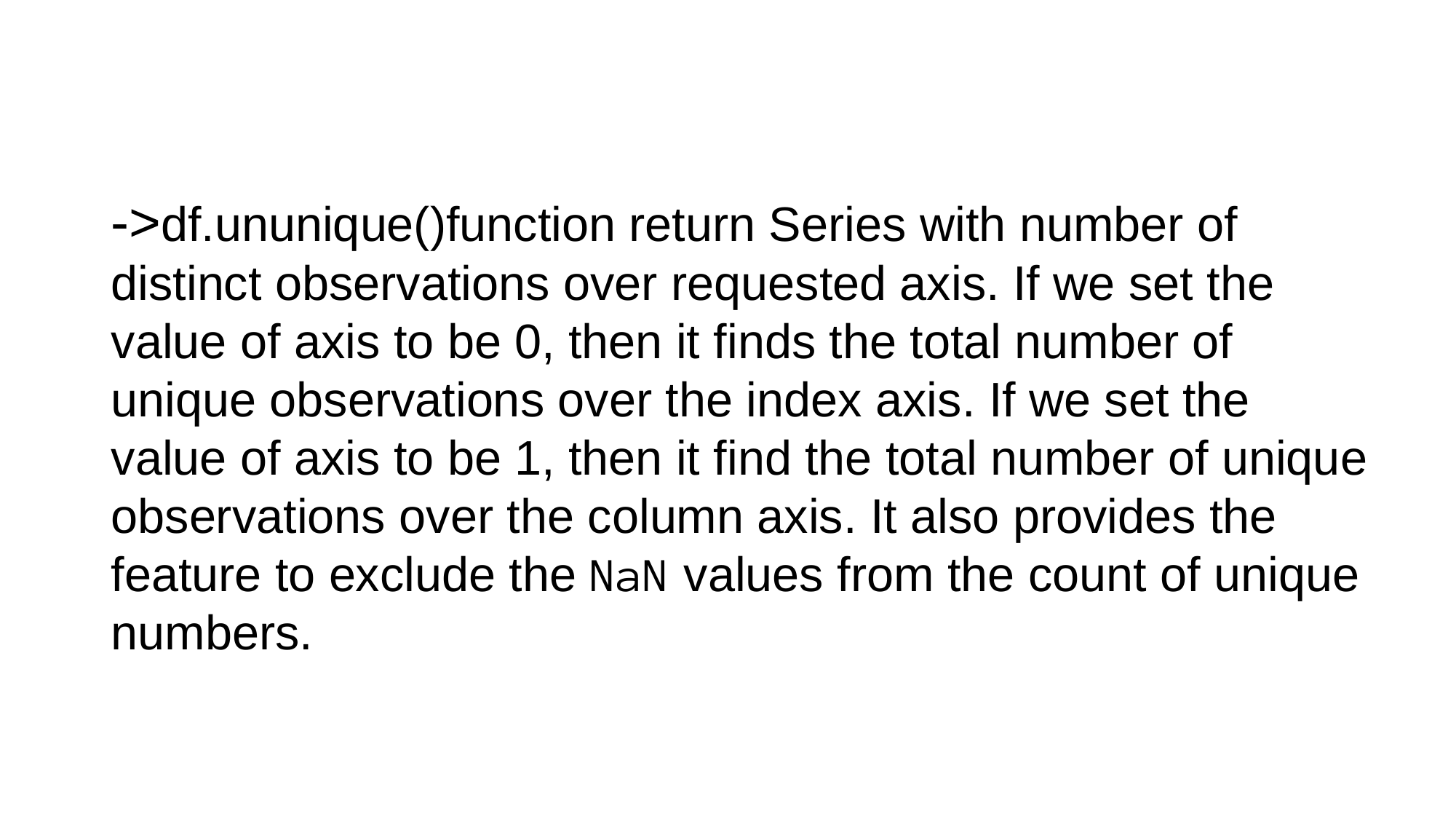

->df.ununique()function return Series with number of distinct observations over requested axis. If we set the value of axis to be 0, then it finds the total number of unique observations over the index axis. If we set the value of axis to be 1, then it find the total number of unique observations over the column axis. It also provides the feature to exclude the NaN values from the count of unique numbers.